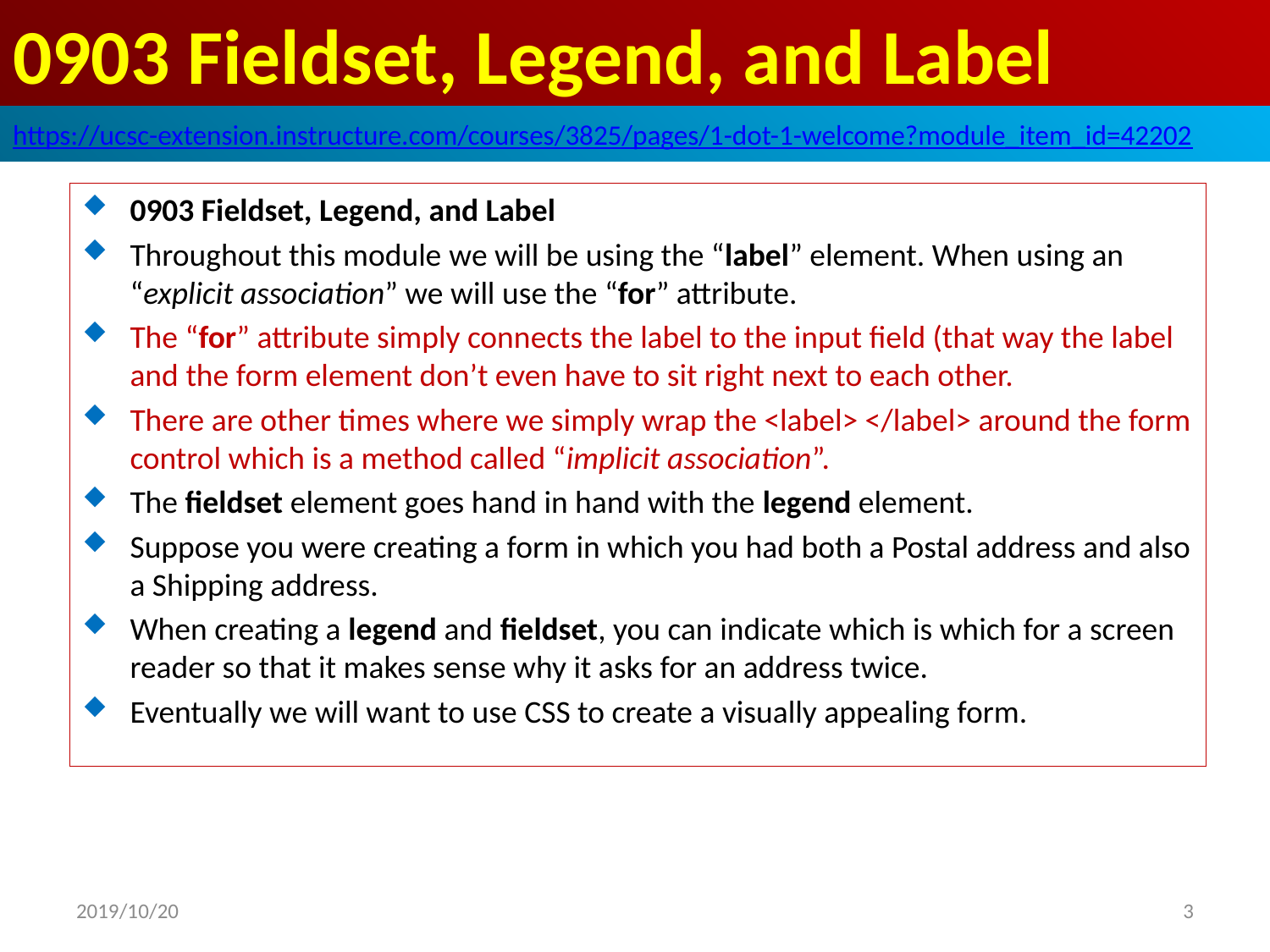

# 0903 Fieldset, Legend, and Label

https://ucsc-extension.instructure.com/courses/3825/pages/1-dot-1-welcome?module_item_id=42202
0903 Fieldset, Legend, and Label
Throughout this module we will be using the “label” element. When using an “explicit association” we will use the “for” attribute.
The “for” attribute simply connects the label to the input field (that way the label and the form element don’t even have to sit right next to each other.
There are other times where we simply wrap the <label> </label> around the form control which is a method called “implicit association”.
The fieldset element goes hand in hand with the legend element.
Suppose you were creating a form in which you had both a Postal address and also a Shipping address.
When creating a legend and fieldset, you can indicate which is which for a screen reader so that it makes sense why it asks for an address twice.
Eventually we will want to use CSS to create a visually appealing form.
2019/10/20
3